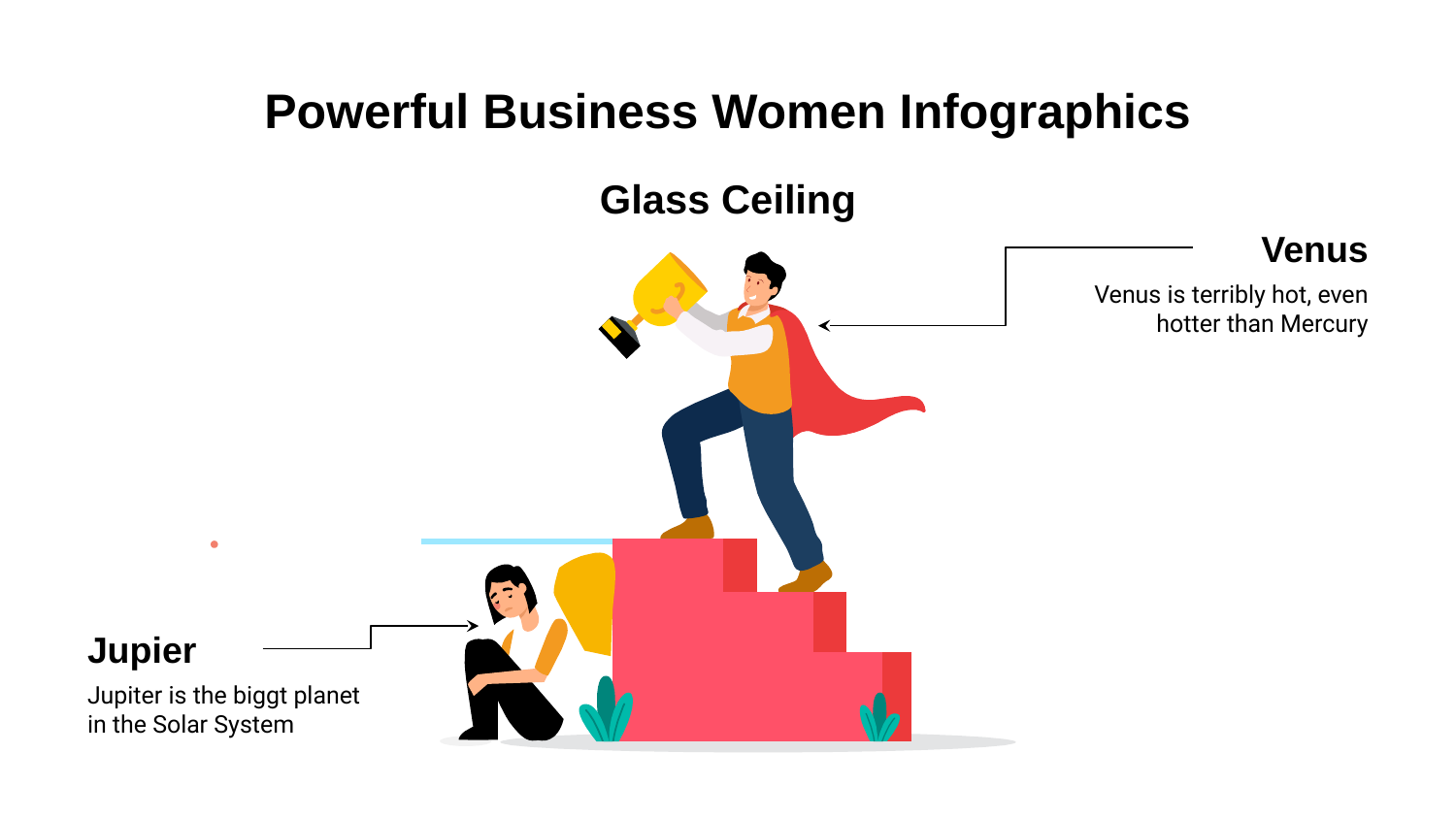

# Powerful Business Women Infographics
Glass Ceiling
Venus
Venus is terribly hot, even hotter than Mercury

Jupier
Jupiter is the biggt planet in the Solar System